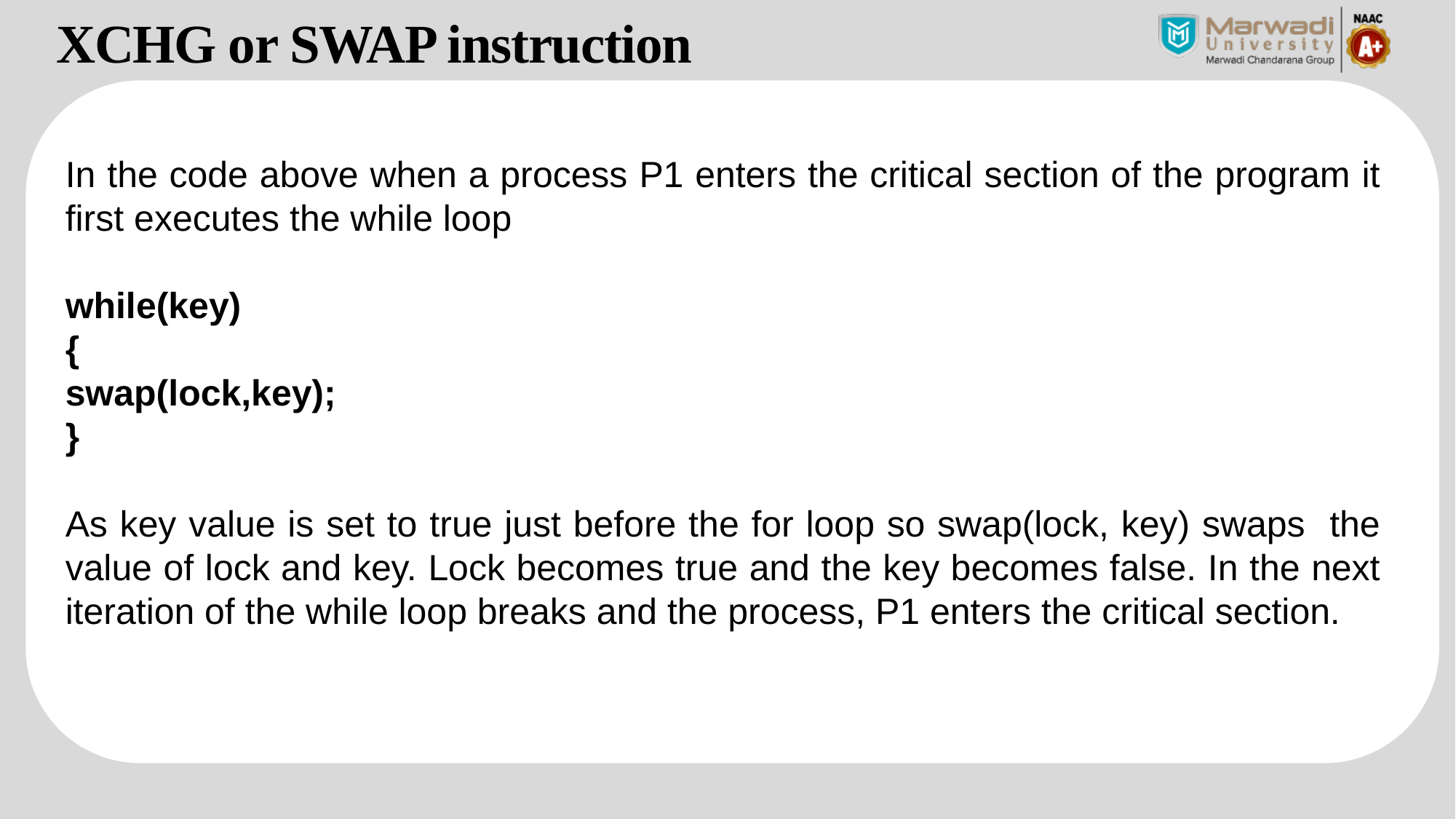

XCHG or SWAP instruction
In the code above when a process P1 enters the critical section of the program it first executes the while loop

while(key)
{
swap(lock,key);
}

As key value is set to true just before the for loop so swap(lock, key) swaps  the value of lock and key. Lock becomes true and the key becomes false. In the next iteration of the while loop breaks and the process, P1 enters the critical section.